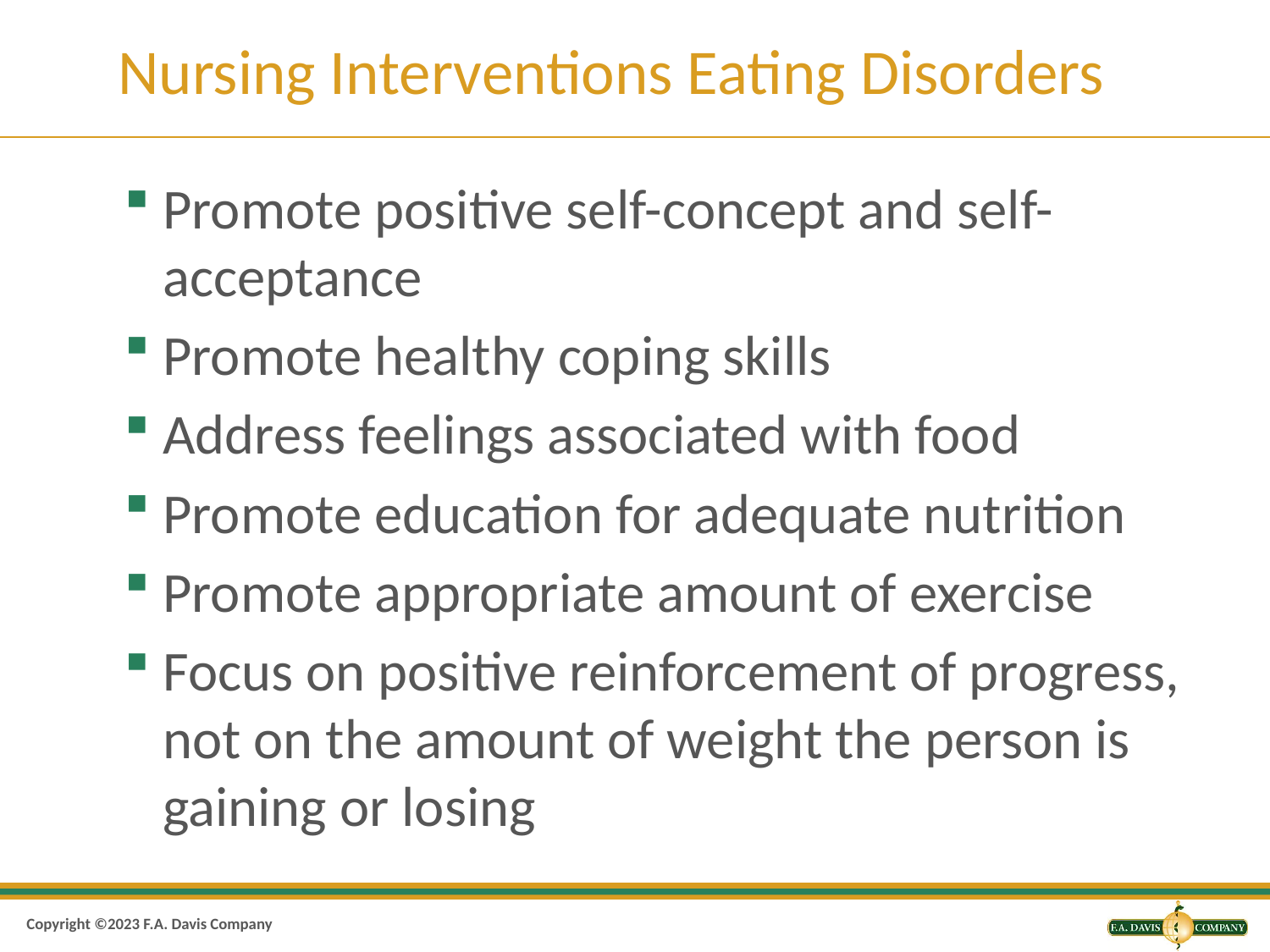

# Nursing Interventions Eating Disorders
Promote positive self-concept and self-acceptance
Promote healthy coping skills
Address feelings associated with food
Promote education for adequate nutrition
Promote appropriate amount of exercise
Focus on positive reinforcement of progress, not on the amount of weight the person is gaining or losing